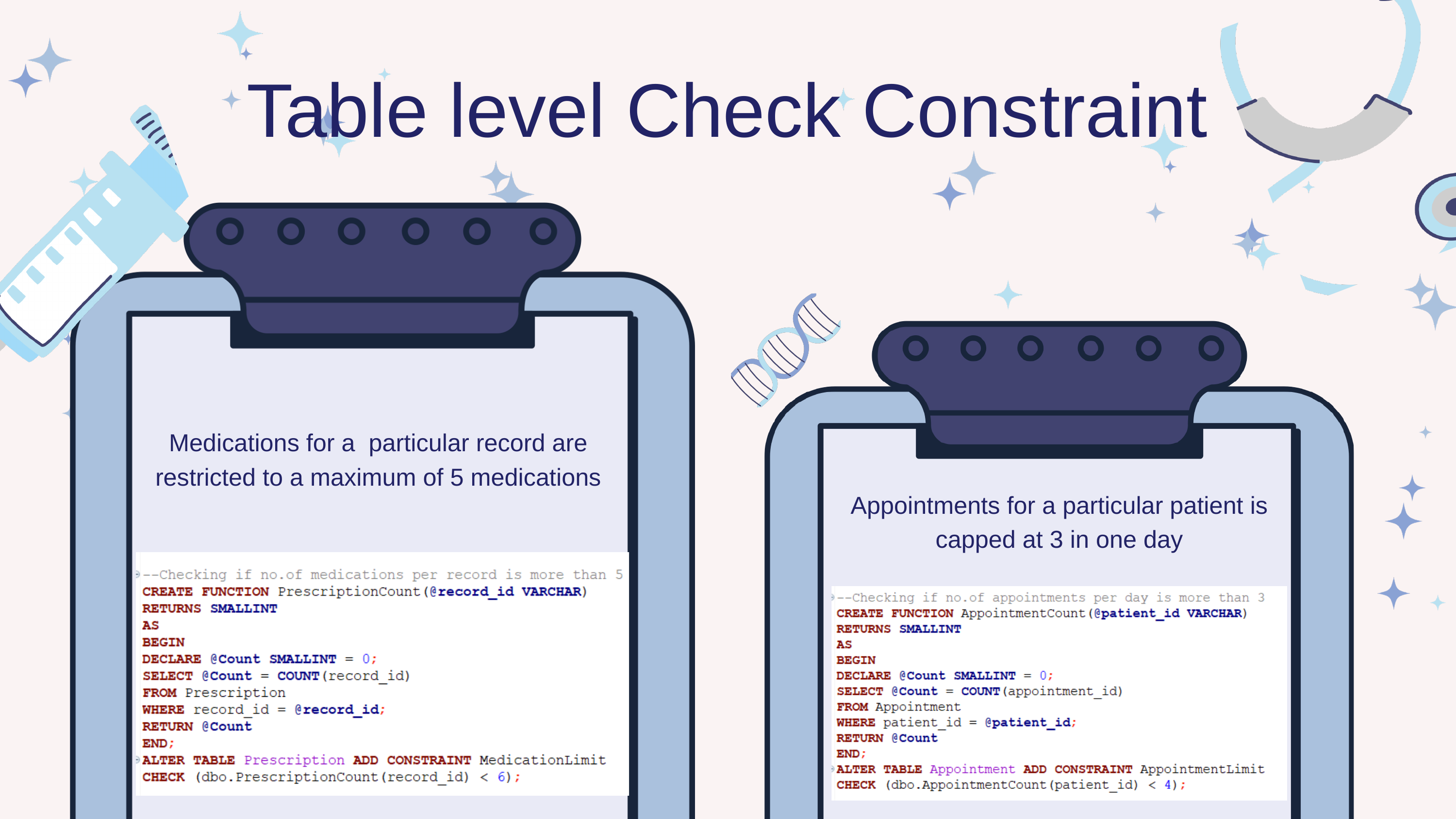

Table level Check Constraint

Medications for a  particular record are restricted to a maximum of 5 medications

Appointments for a particular patient is capped at 3 in one day